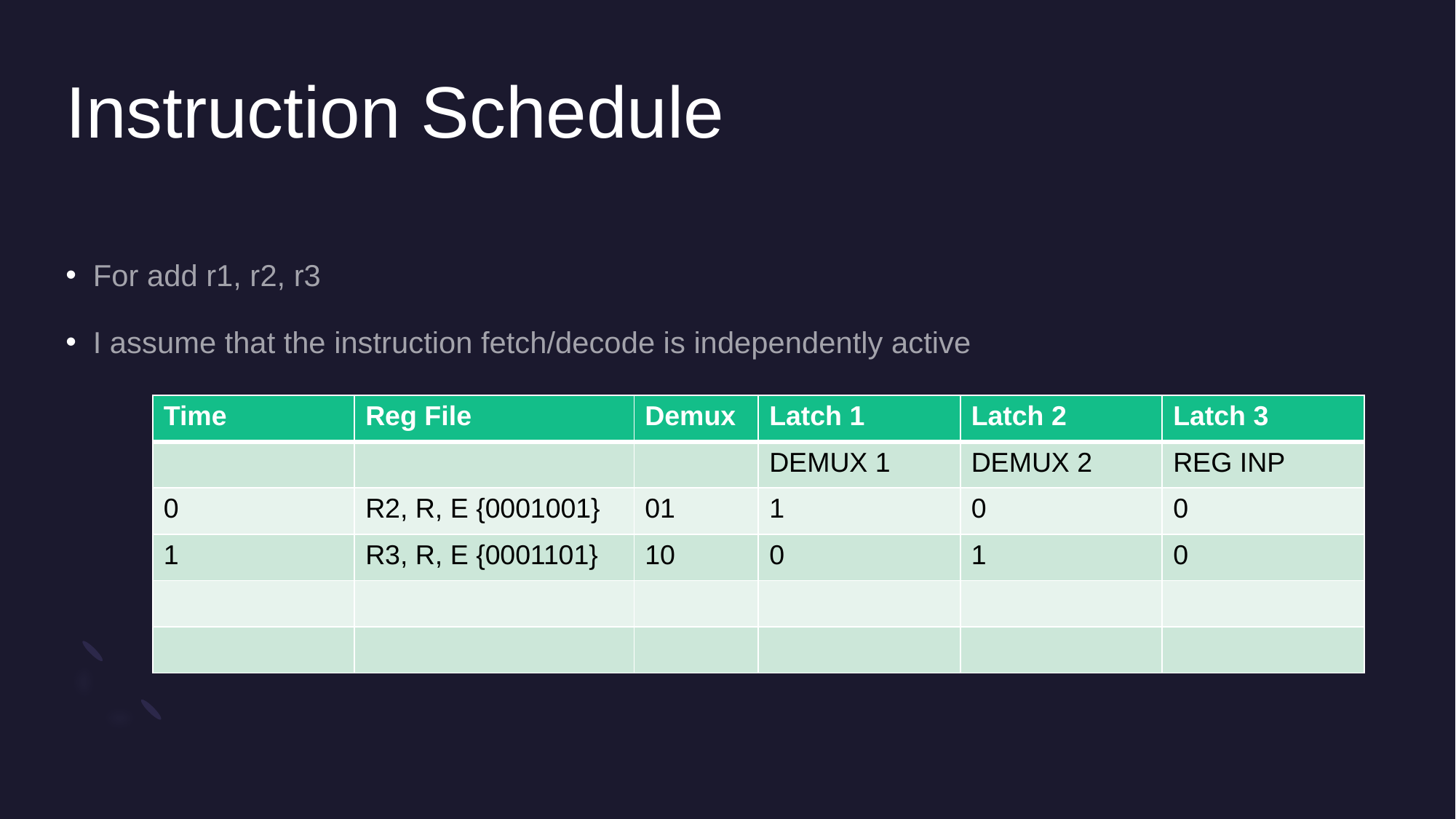

# Instruction Schedule
For add r1, r2, r3
I assume that the instruction fetch/decode is independently active

| Time | Reg File | Demux | Latch 1 | Latch 2 | Latch 3 |
| --- | --- | --- | --- | --- | --- |
|  |  |  | DEMUX 1 | DEMUX 2 | REG INP |
| 0 | R2, R, E {0001001} | 01 | 1 | 0 | 0 |
| 1 | R3, R, E {0001101} | 10 | 0 | 1 | 0 |
|  |  |  |  |  |  |
|  |  |  |  |  |  |